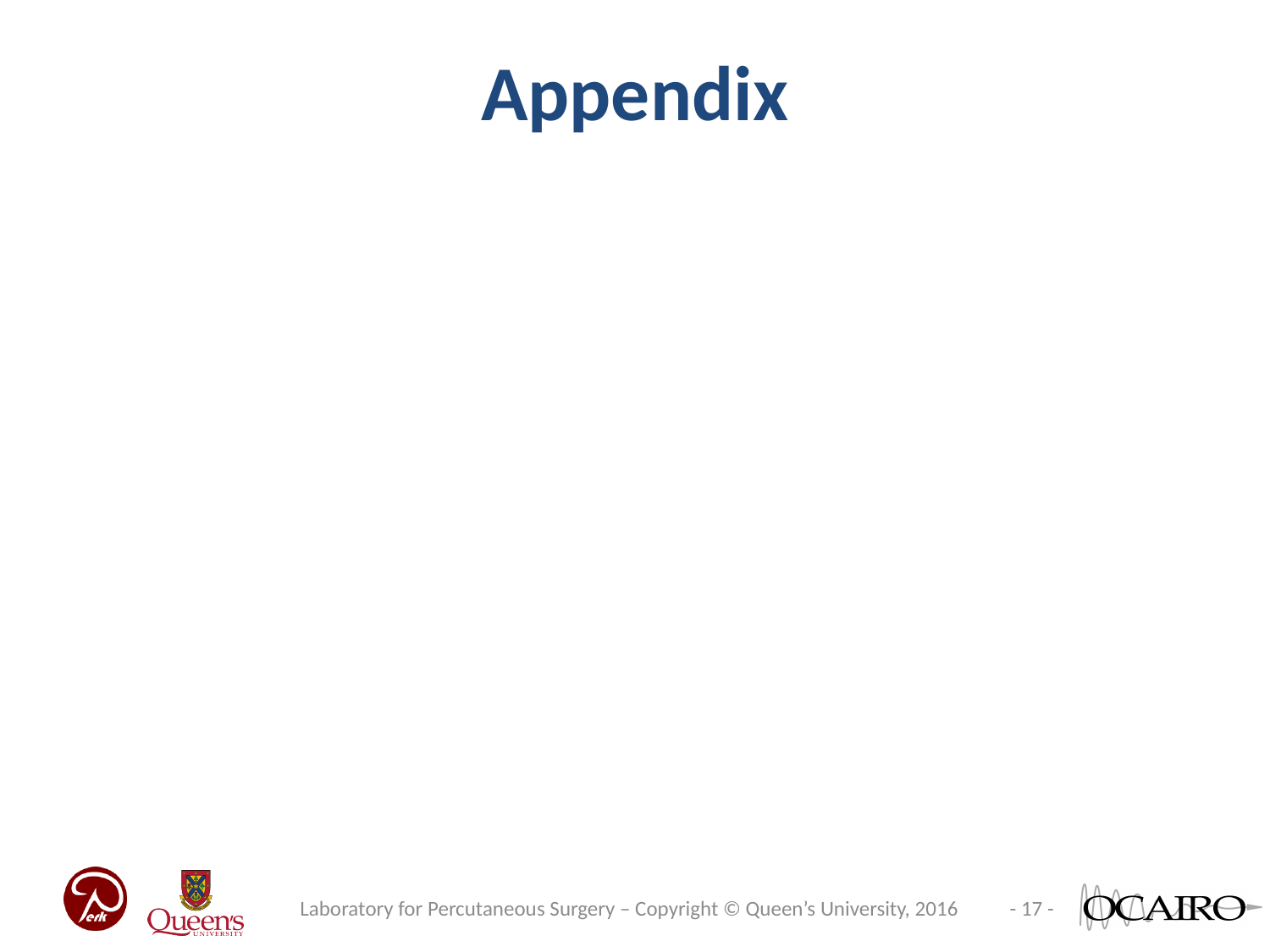

# Appendix
Laboratory for Percutaneous Surgery – Copyright © Queen’s University, 2016
- 17 -